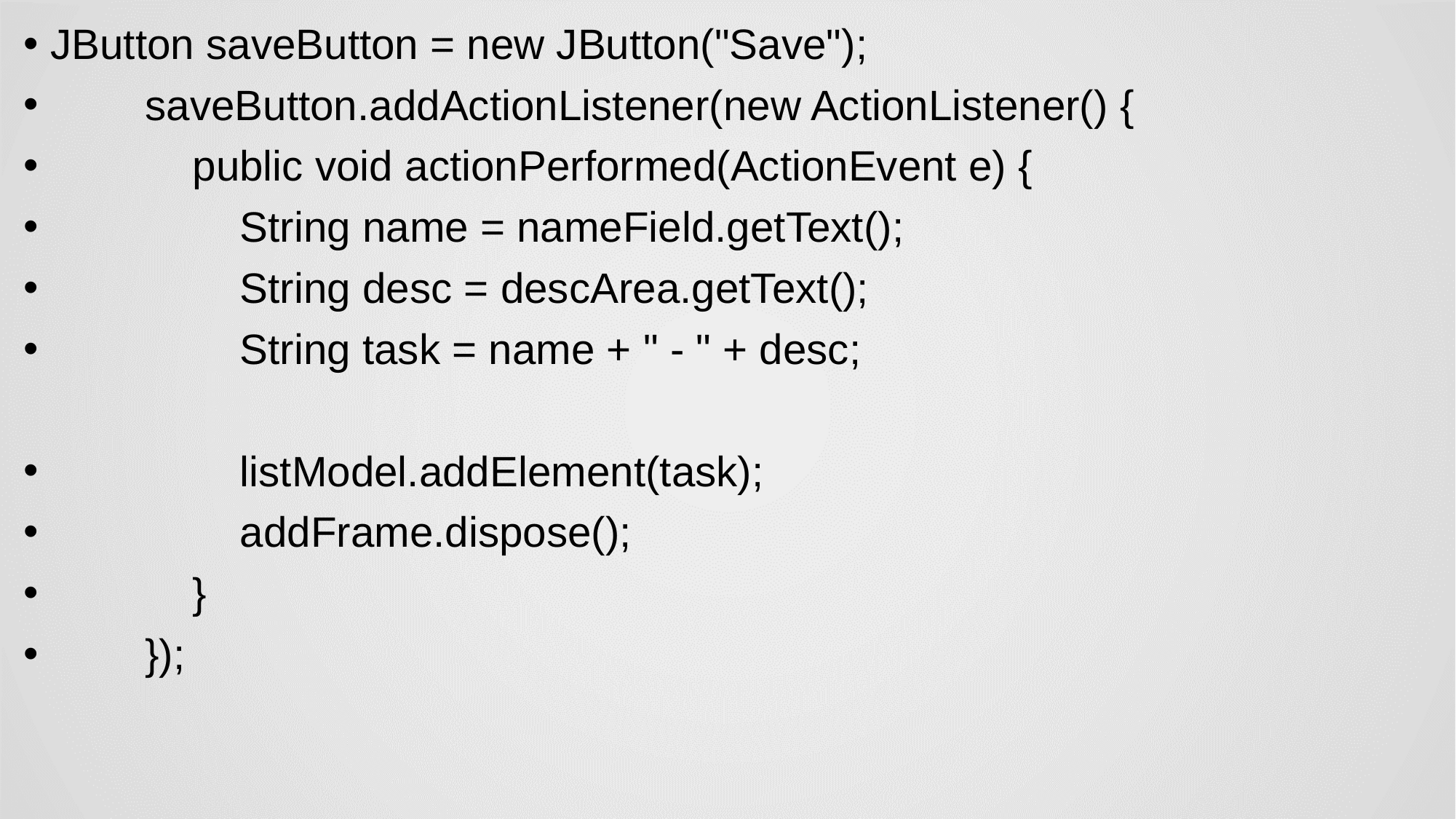

JButton saveButton = new JButton("Save");
        saveButton.addActionListener(new ActionListener() {
            public void actionPerformed(ActionEvent e) {
                String name = nameField.getText();
                String desc = descArea.getText();
                String task = name + " - " + desc;

                listModel.addElement(task);
                addFrame.dispose();
            }
        });